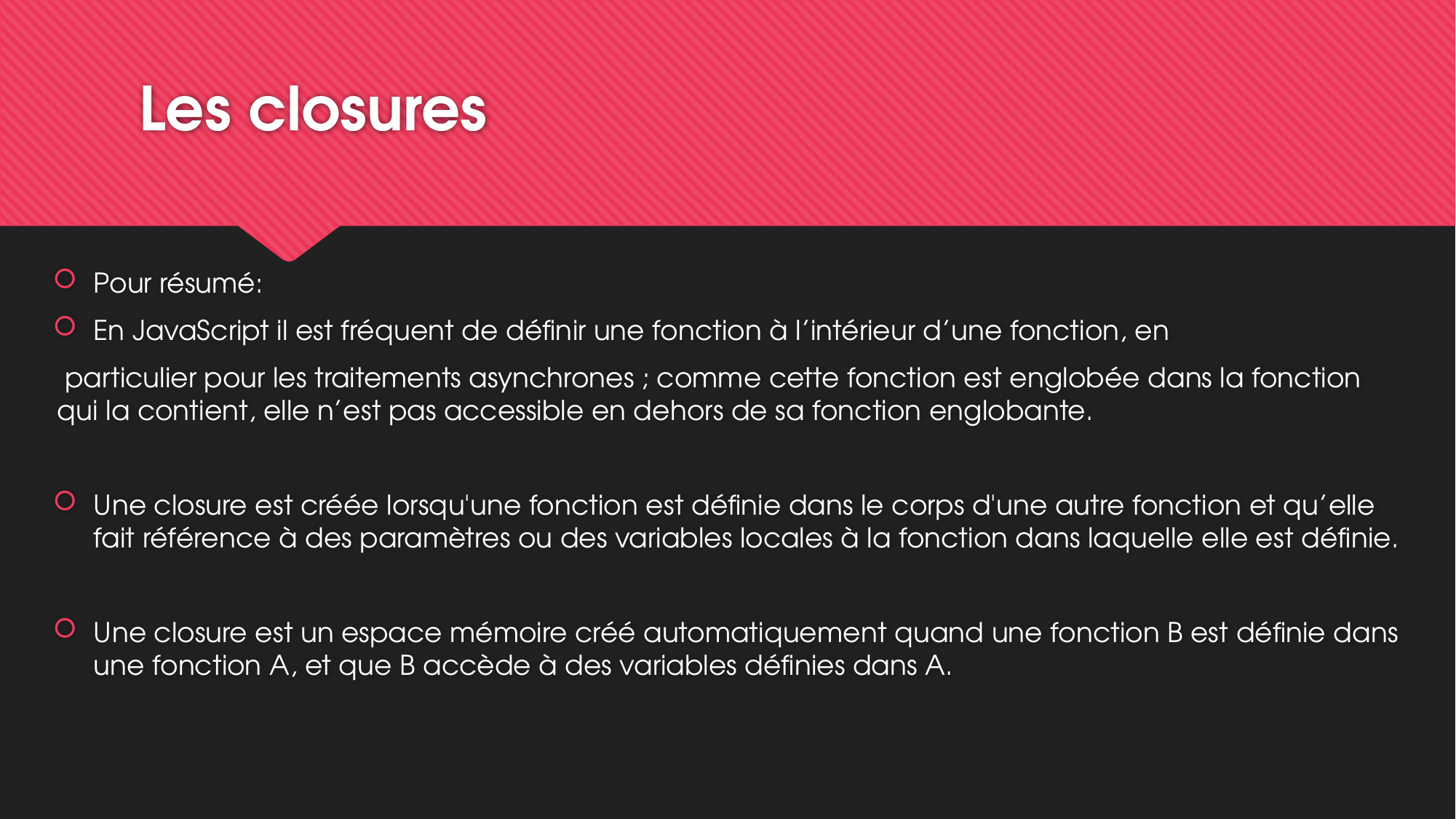

# Les closures
Pour résumé:
En JavaScript il est fréquent de définir une fonction à l’intérieur d’une fonction, en
 particulier pour les traitements asynchrones ; comme cette fonction est englobée dans la fonction qui la contient, elle n’est pas accessible en dehors de sa fonction englobante.

Une closure est créée lorsqu'une fonction est définie dans le corps d'une autre fonction et qu’elle fait référence à des paramètres ou des variables locales à la fonction dans laquelle elle est définie.

Une closure est un espace mémoire créé automatiquement quand une fonction B est définie dans une fonction A, et que B accède à des variables définies dans A.